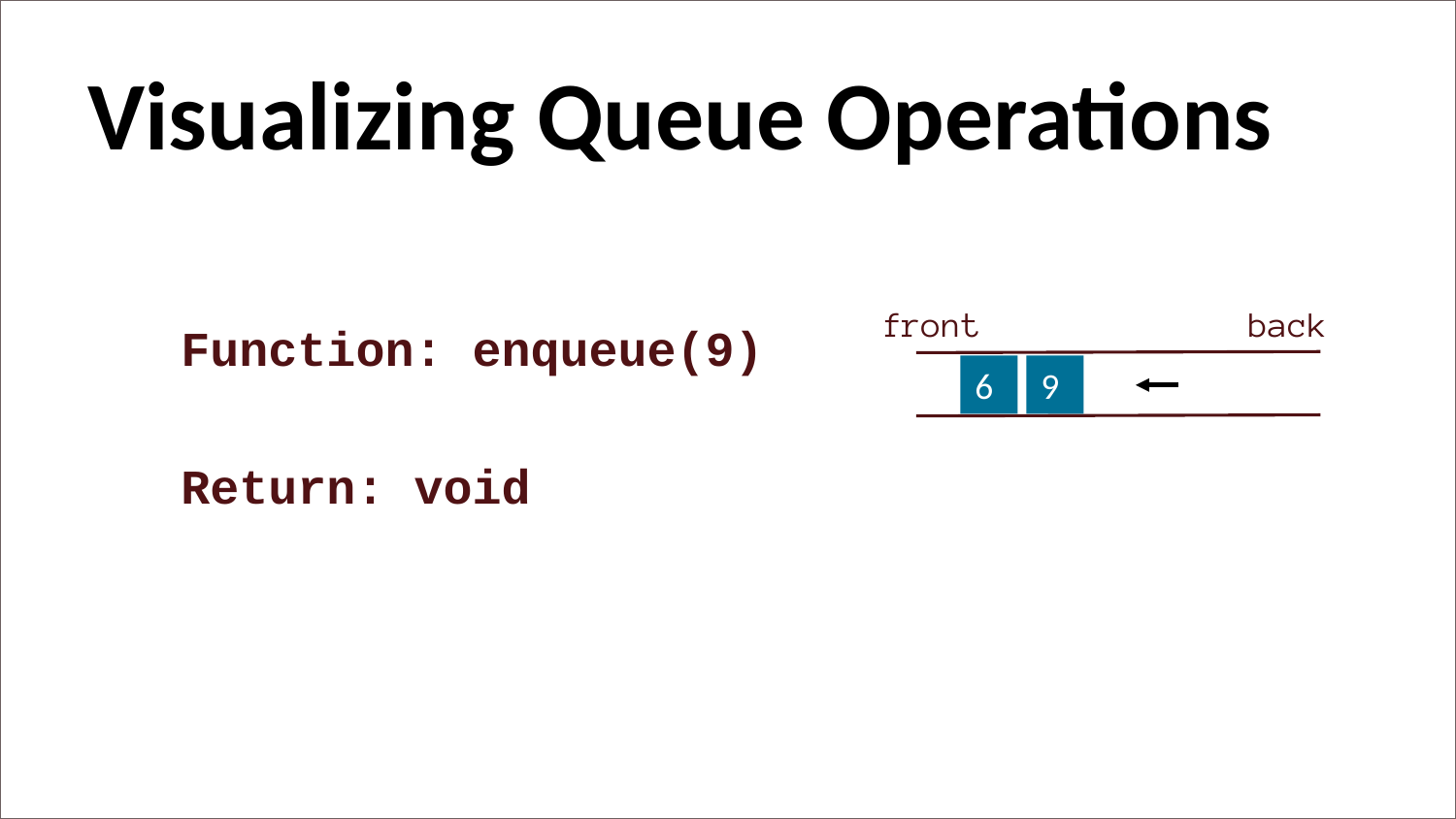

Visualizing Queue Operations
back
front
Function: enqueue(9)
9
6
Return: void